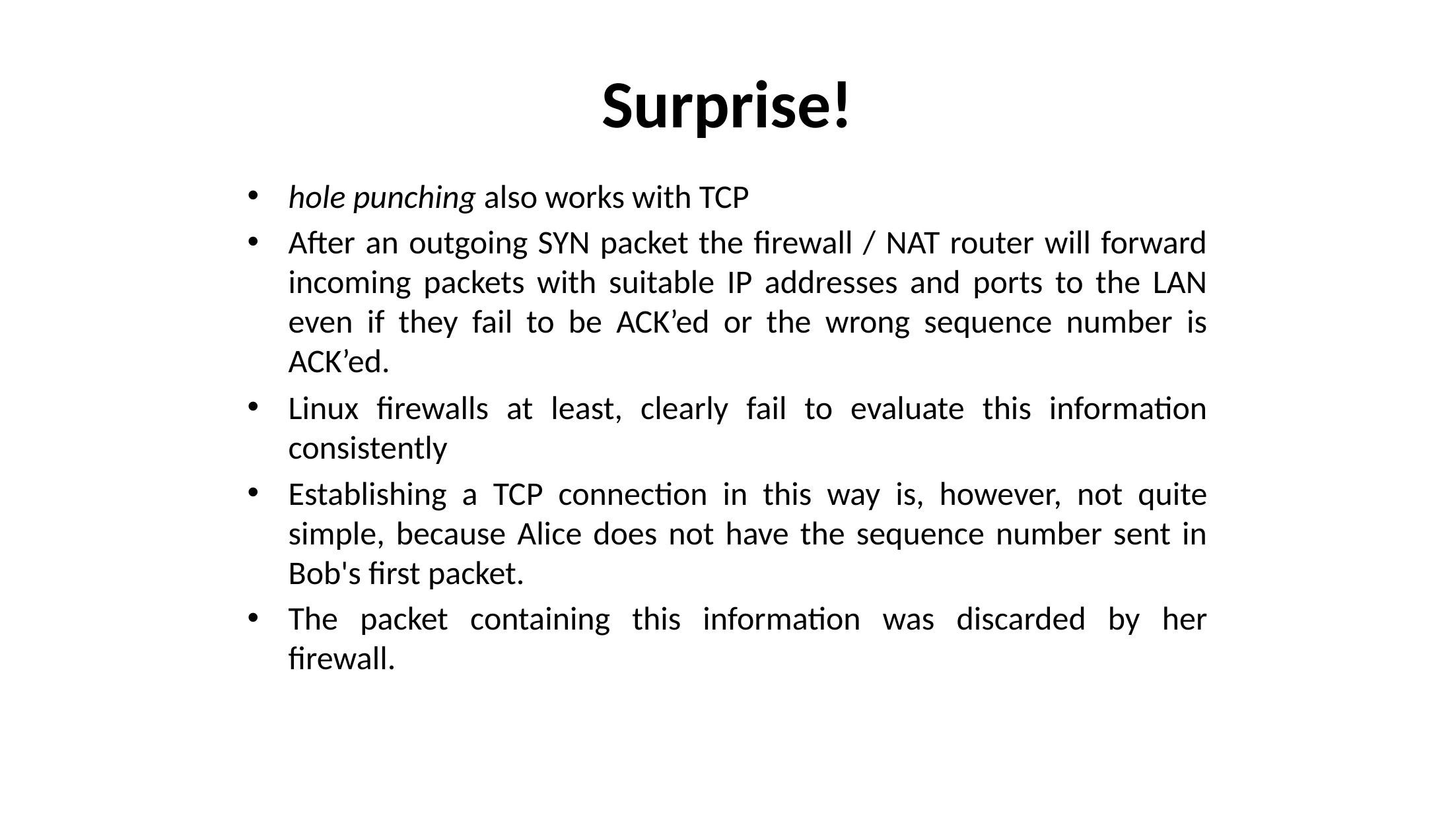

# Surprise!
hole punching also works with TCP
After an outgoing SYN packet the firewall / NAT router will forward incoming packets with suitable IP addresses and ports to the LAN even if they fail to be ACK’ed or the wrong sequence number is ACK’ed.
Linux firewalls at least, clearly fail to evaluate this information consistently
Establishing a TCP connection in this way is, however, not quite simple, because Alice does not have the sequence number sent in Bob's first packet.
The packet containing this information was discarded by her firewall.